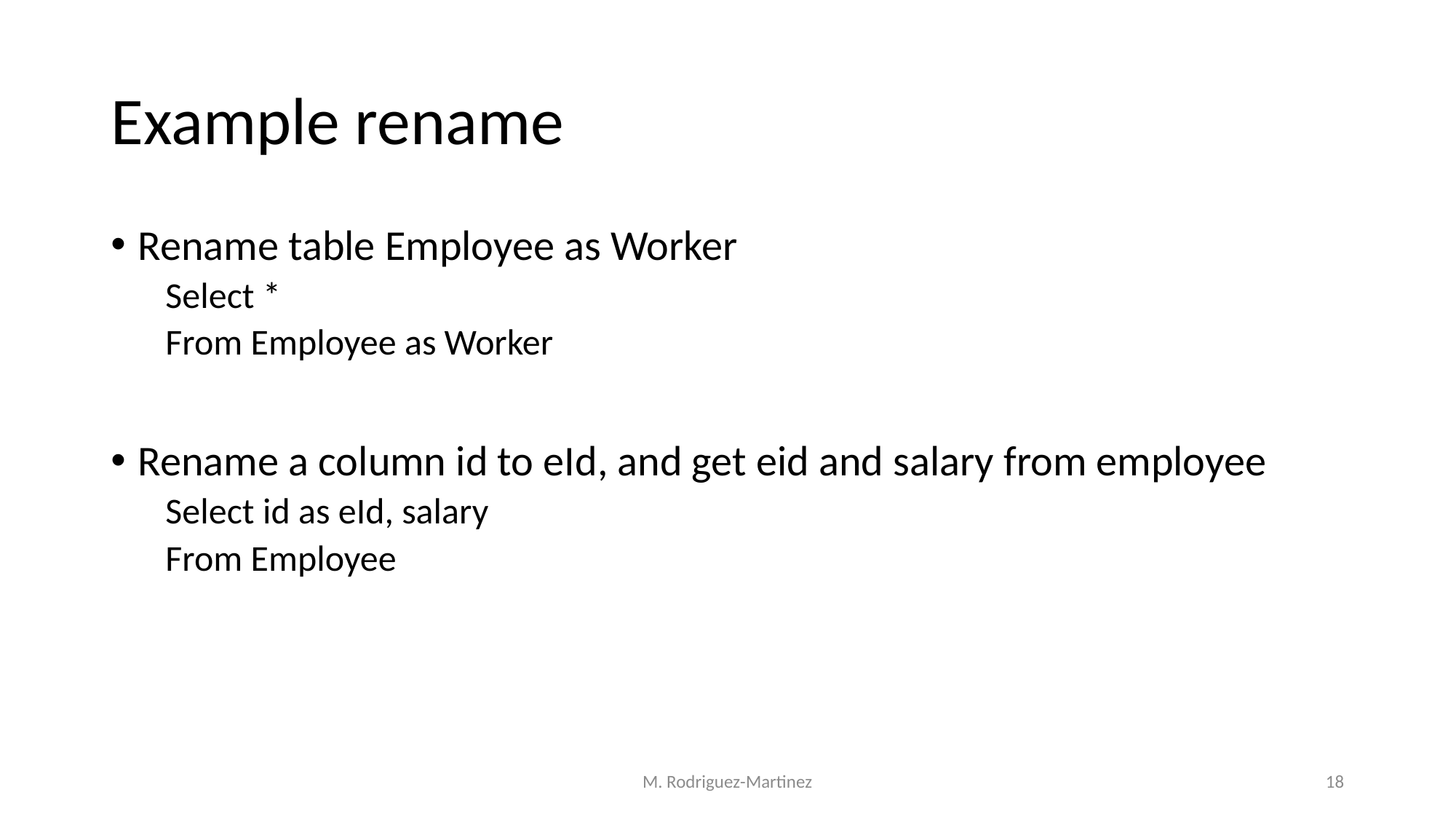

# Example rename
Rename table Employee as Worker
Select *
From Employee as Worker

Rename a column id to eId, and get eid and salary from employee
Select id as eId, salary
From Employee

M. Rodriguez-Martinez
18